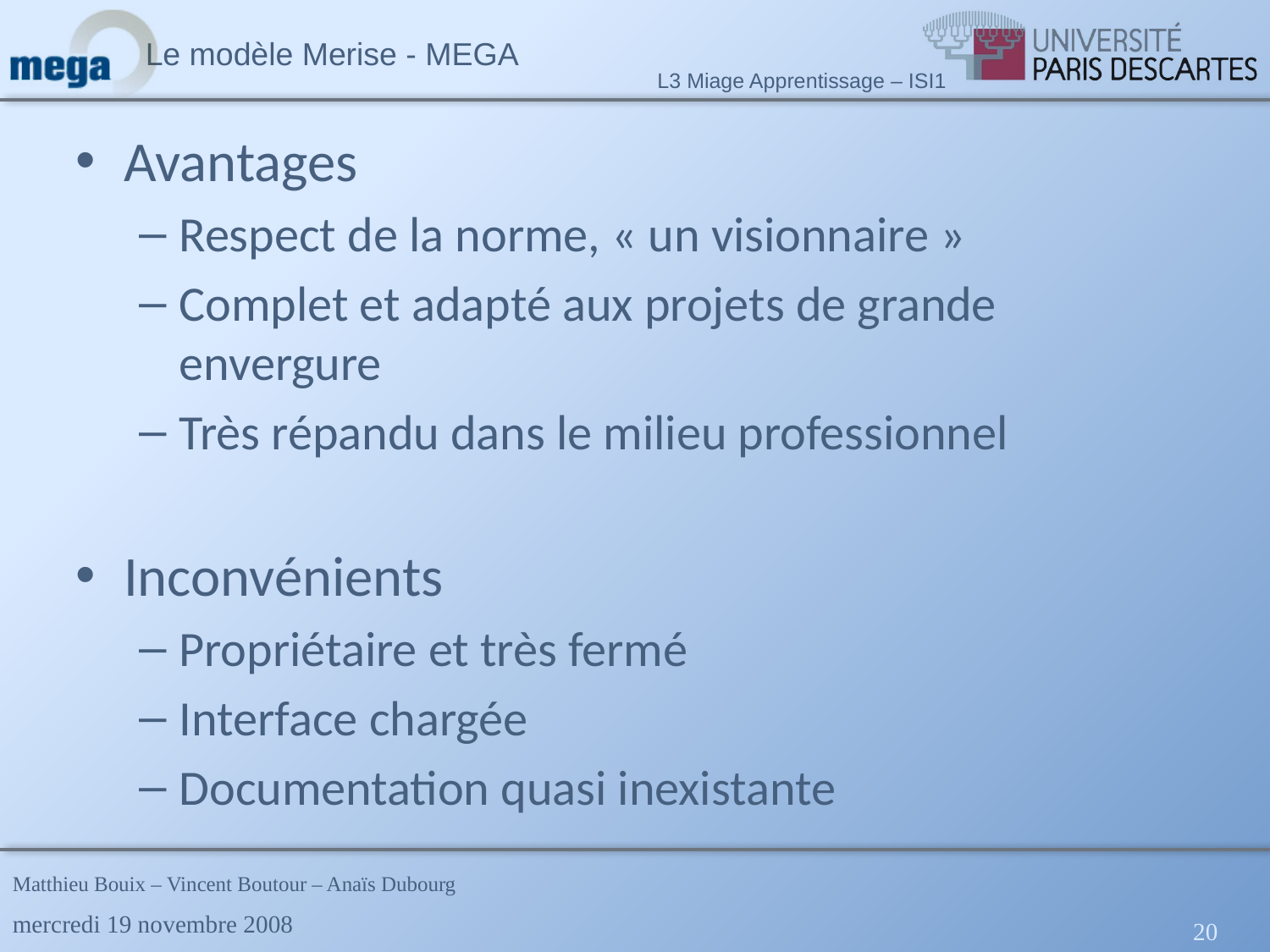

Avantages
Respect de la norme, « un visionnaire »
Complet et adapté aux projets de grande envergure
Très répandu dans le milieu professionnel

Inconvénients
Propriétaire et très fermé
Interface chargée
Documentation quasi inexistante